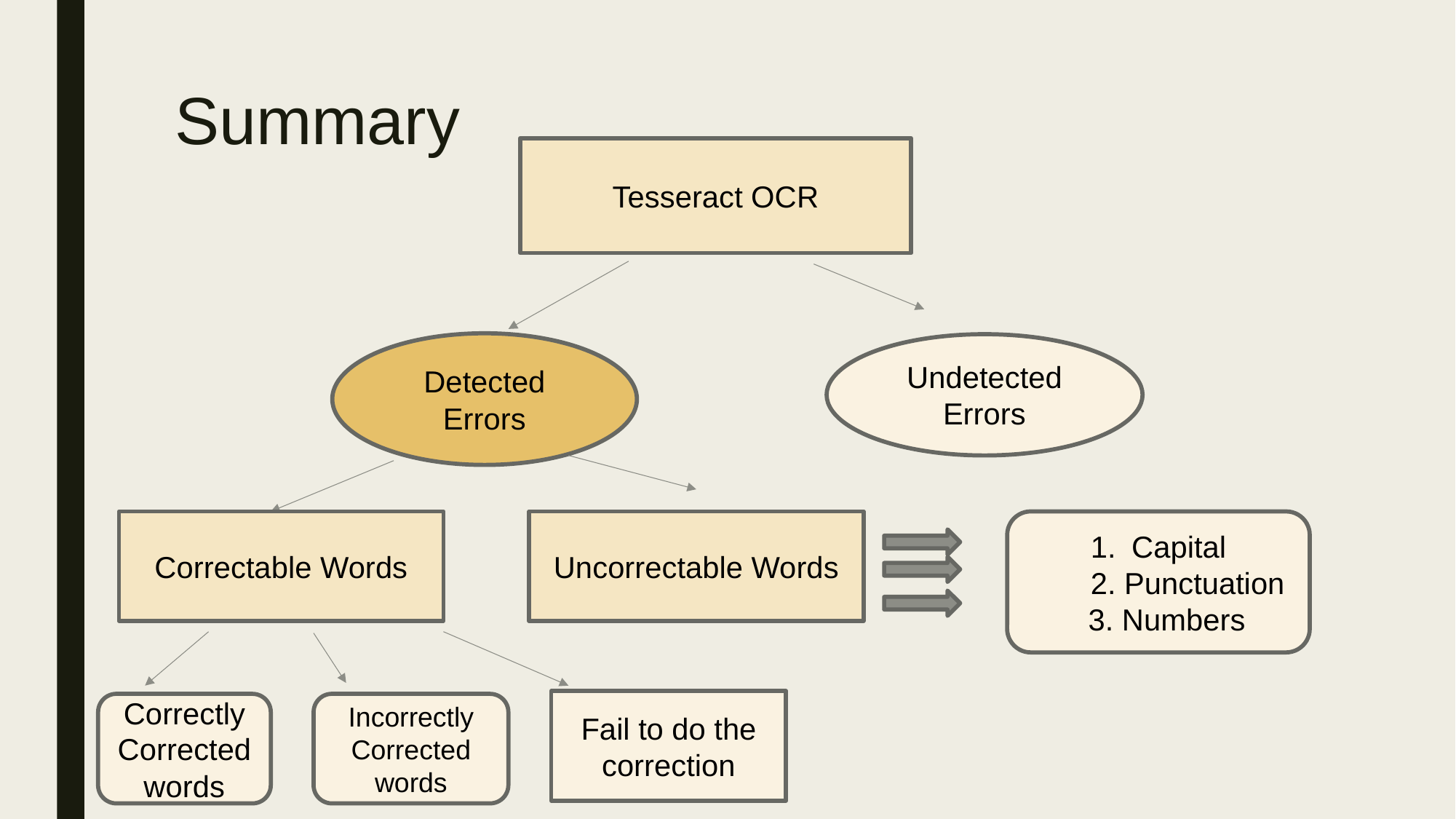

# Summary
Tesseract OCR
Detected Errors
Undetected Errors
Correctable Words
Uncorrectable Words
Capital
       2. Punctuation
  3. Numbers

Fail to do the correction
Correctly Corrected words
Incorrectly Corrected words